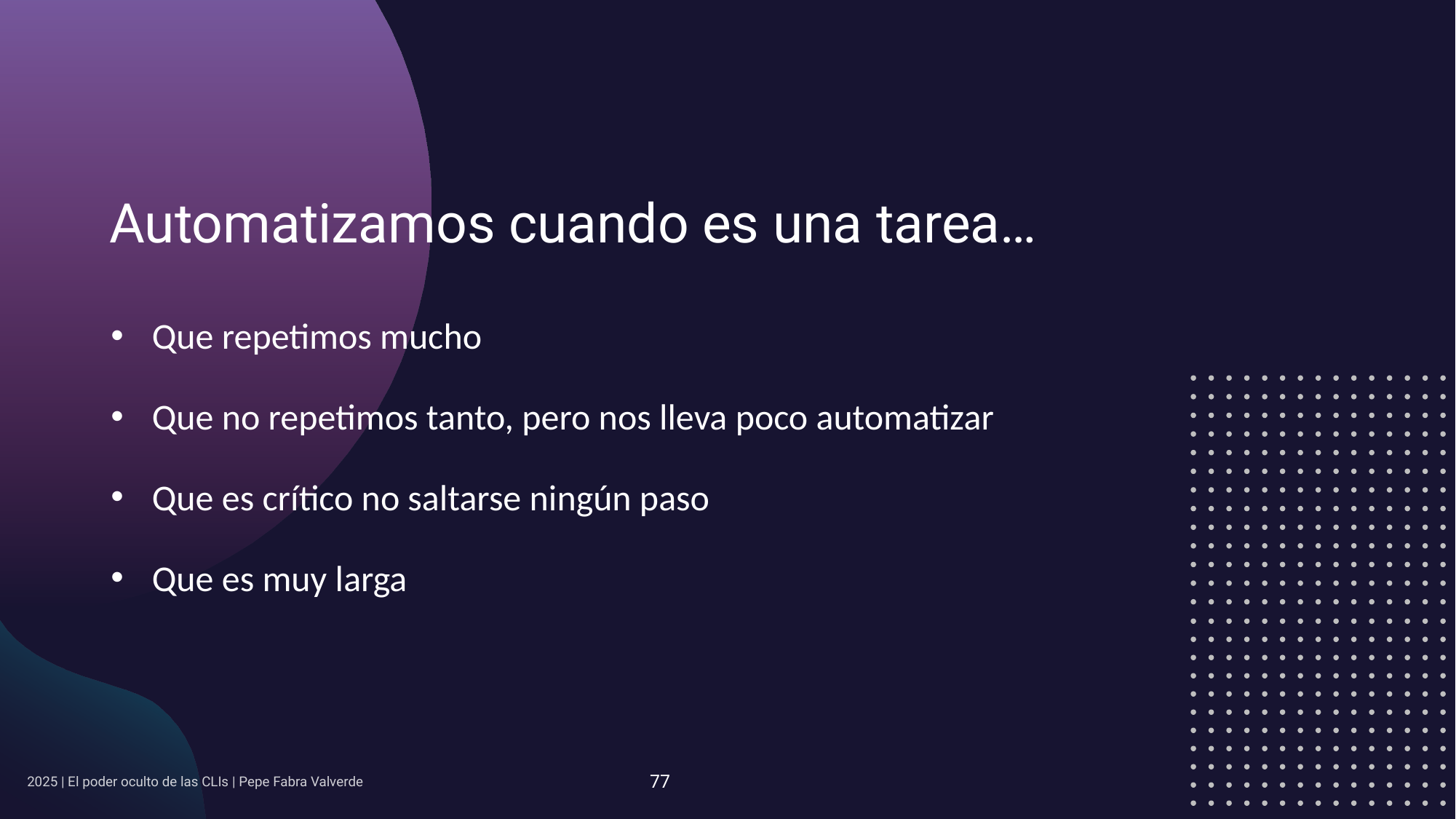

# Automatizamos cuando es una tarea…
Que repetimos mucho
Que no repetimos tanto, pero nos lleva poco automatizar
Que es crítico no saltarse ningún paso
Que es muy larga
2025 | El poder oculto de las CLIs | Pepe Fabra Valverde